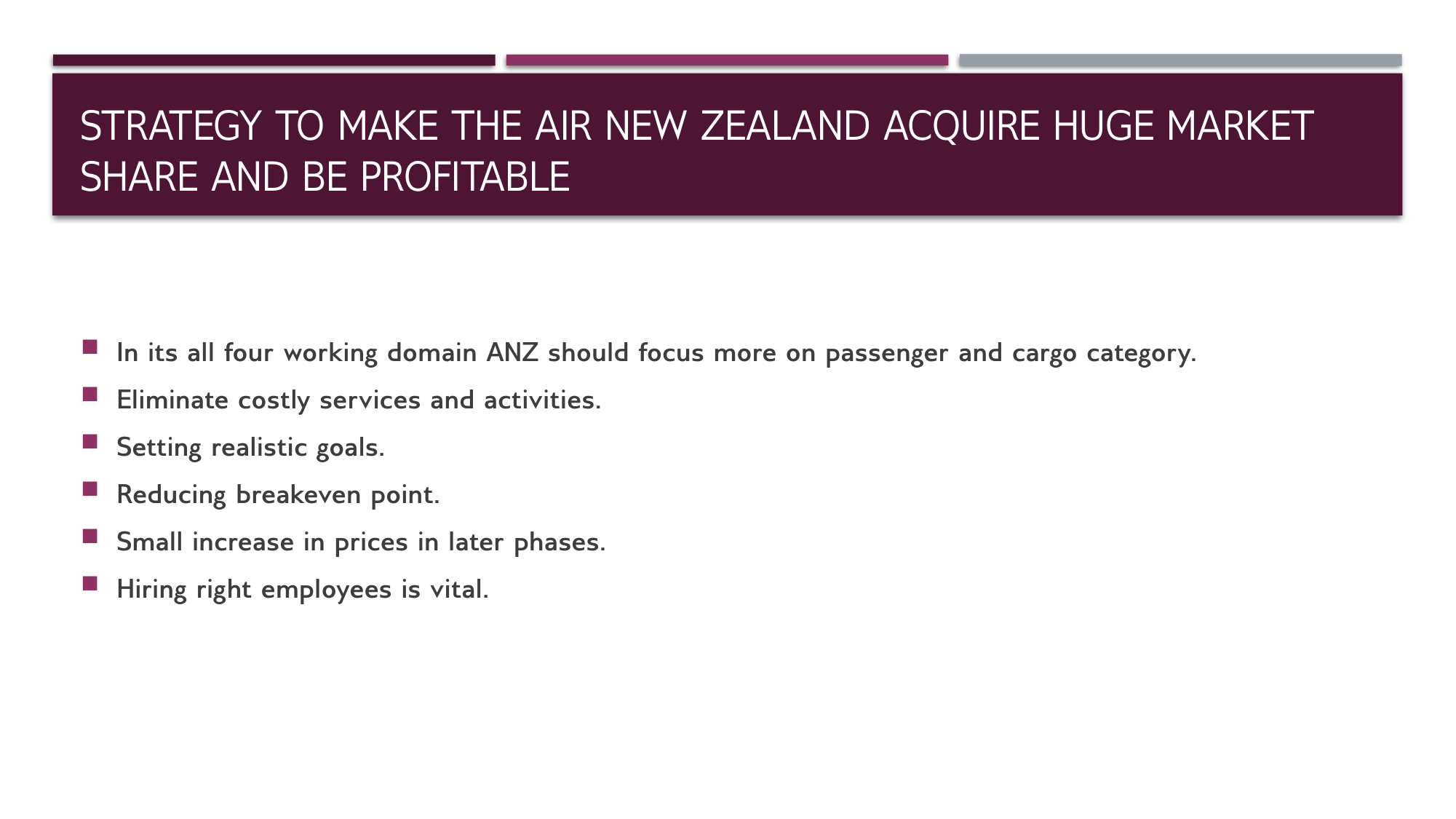

# Strategy to make the air new Zealand acquire huge market share and be profitable
In its all four working domain ANZ should focus more on passenger and cargo category.
Eliminate costly services and activities.
Setting realistic goals.
Reducing breakeven point.
Small increase in prices in later phases.
Hiring right employees is vital.